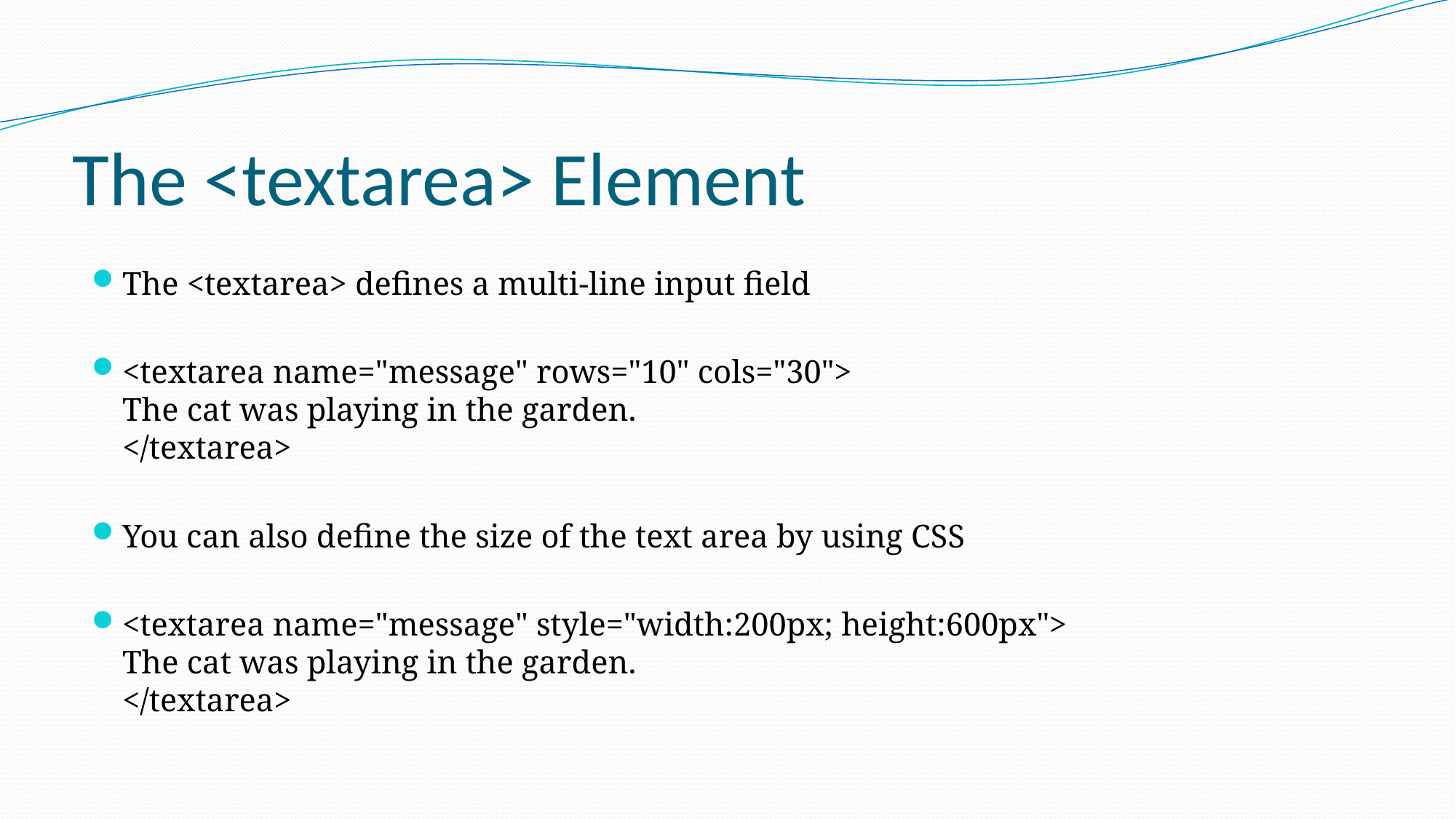

# The <textarea> Element
The <textarea> defines a multi-line input field

<textarea name="message" rows="10" cols="30">
The cat was playing in the garden.
</textarea>

You can also define the size of the text area by using CSS

<textarea name="message" style="width:200px; height:600px">
The cat was playing in the garden.
</textarea>